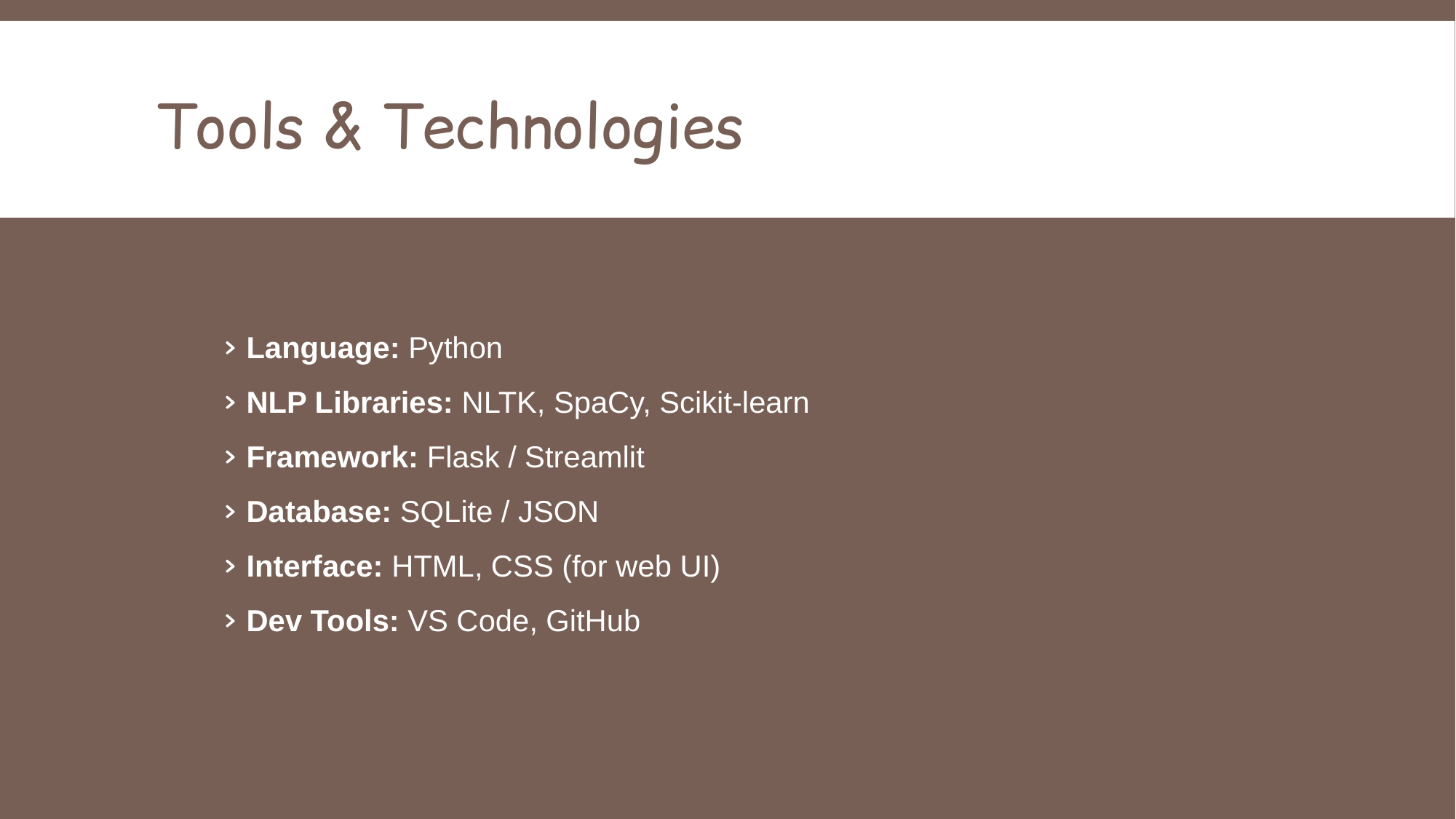

# Tools & Technologies
Language: Python
NLP Libraries: NLTK, SpaCy, Scikit-learn
Framework: Flask / Streamlit
Database: SQLite / JSON
Interface: HTML, CSS (for web UI)
Dev Tools: VS Code, GitHub